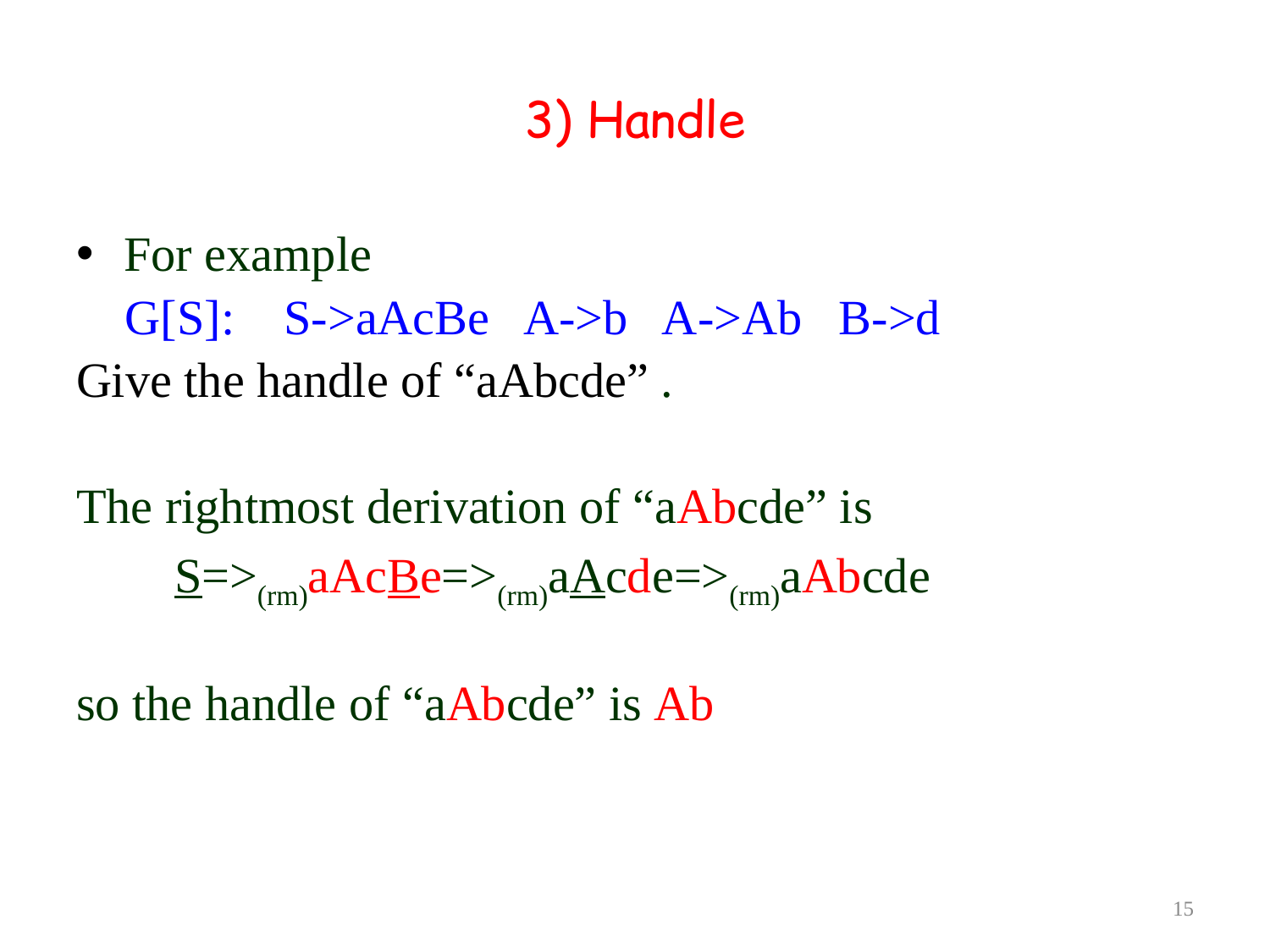

# 3) Handle
For example
    G[S]:    S->aAcBe   A->b   A->Ab   B->d
Give the handle of “aAbcde” .

The rightmost derivation of “aAbcde” is
        S=>(rm)aAcBe=>(rm)aAcde=>(rm)aAbcde

so the handle of “aAbcde” is Ab

15